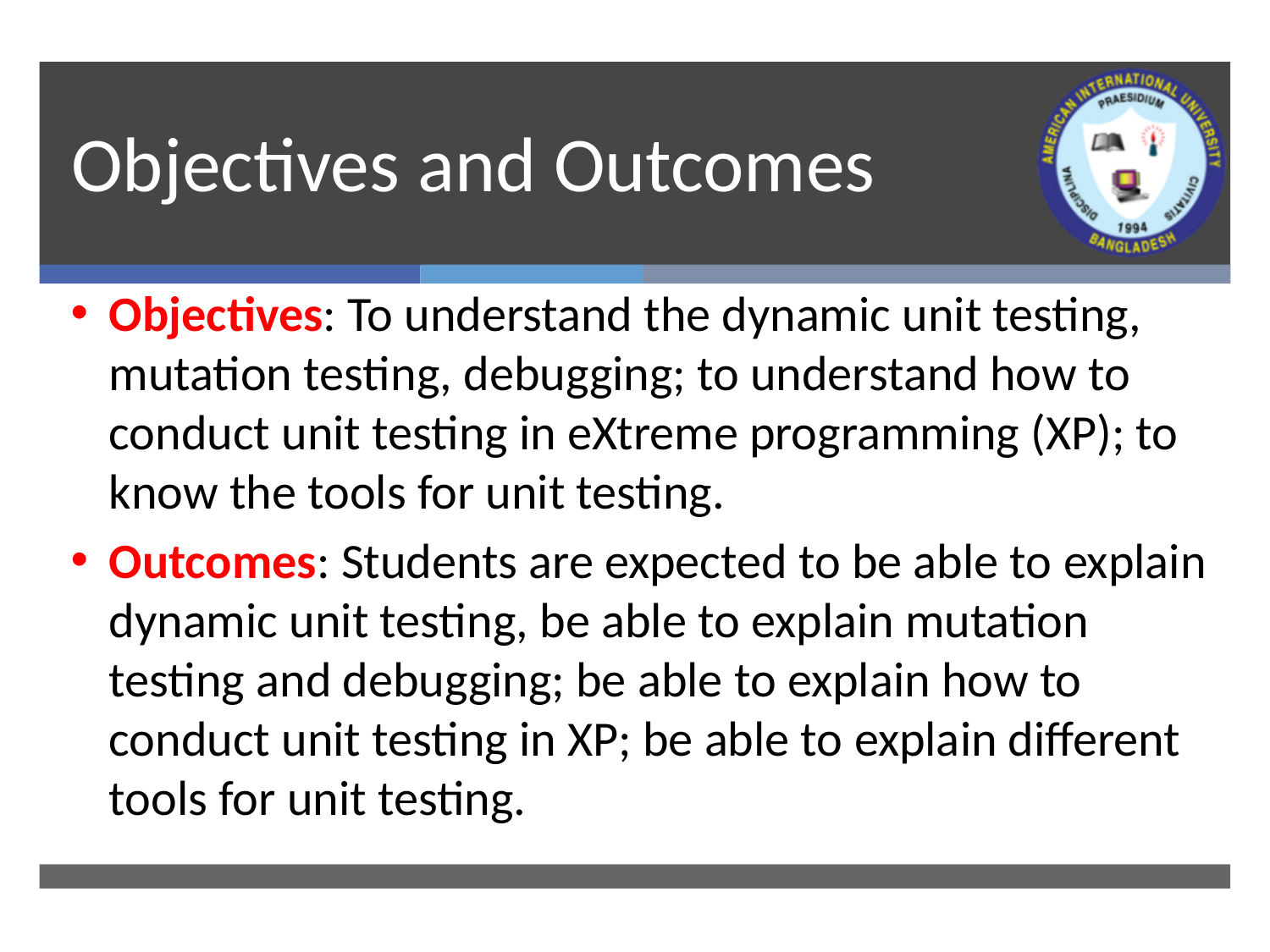

# Objectives and Outcomes
Objectives: To understand the dynamic unit testing, mutation testing, debugging; to understand how to conduct unit testing in eXtreme programming (XP); to know the tools for unit testing.
Outcomes: Students are expected to be able to explain dynamic unit testing, be able to explain mutation testing and debugging; be able to explain how to conduct unit testing in XP; be able to explain different tools for unit testing.